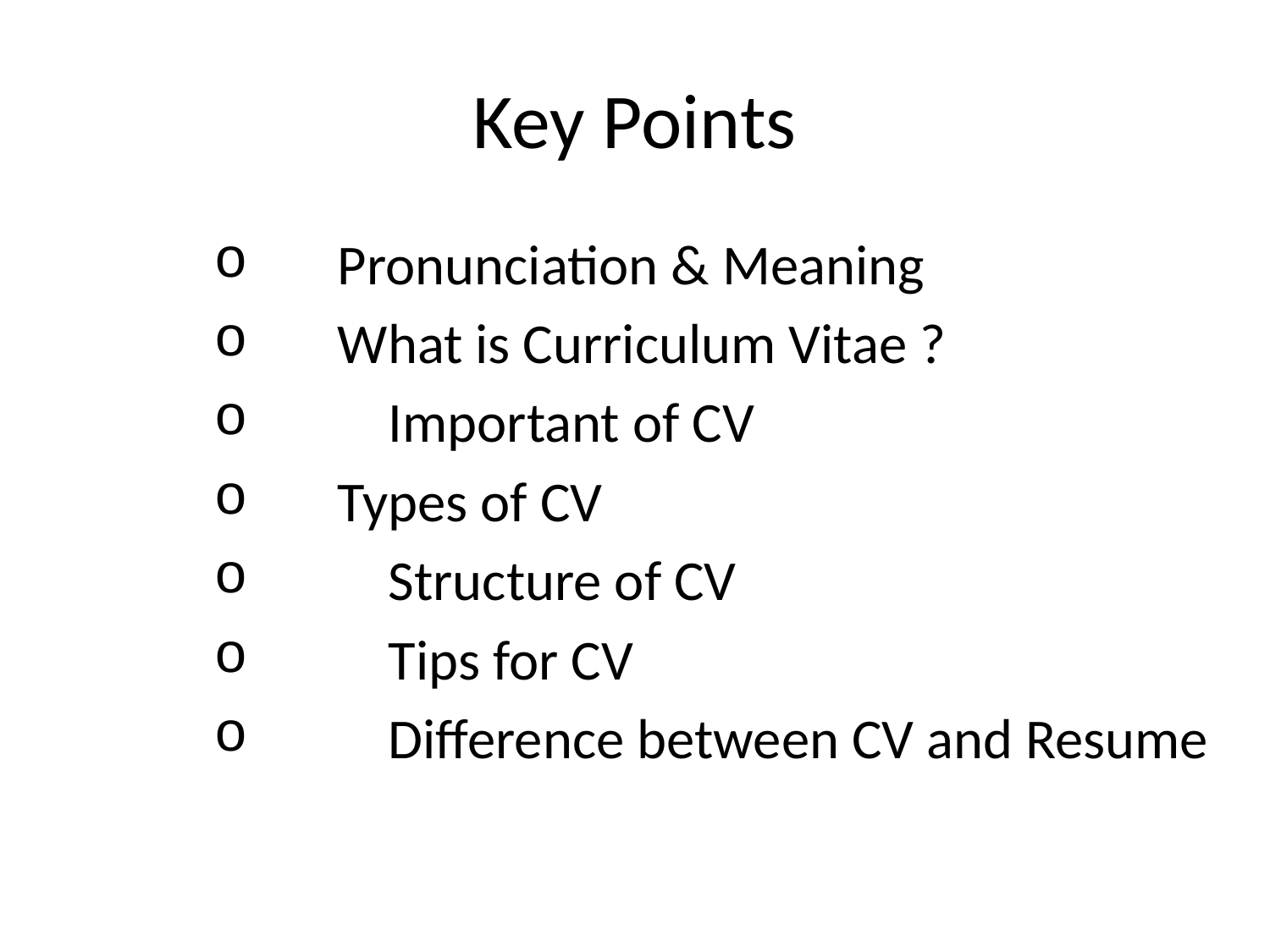

# Key Points

      Pronunciation & Meaning
      What is Curriculum Vitae ?
  	Important of CV
      Types of CV
     	Structure of CV
 	Tips for CV
 	Difference between CV and Resume